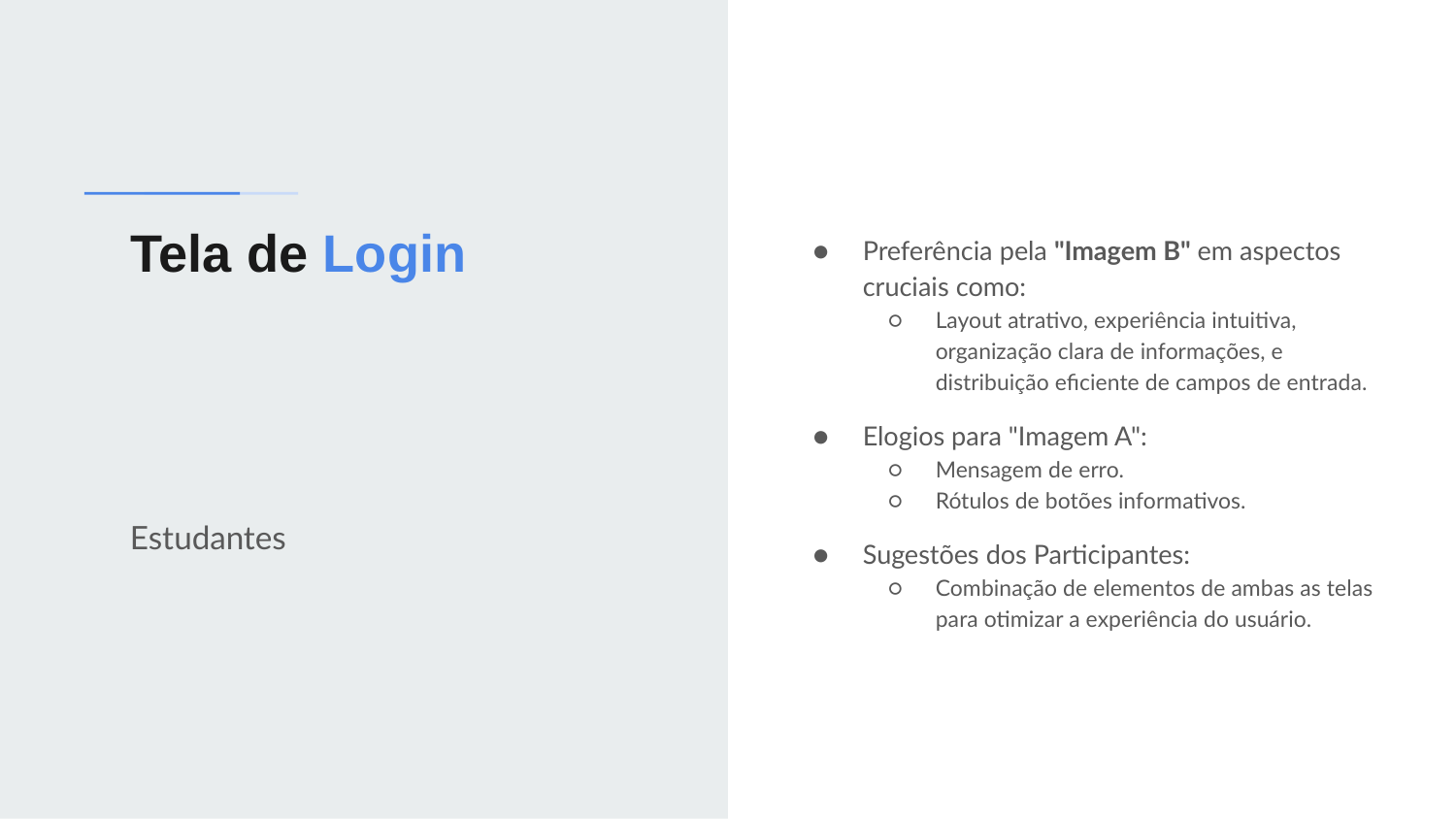

# Tela de Login
Preferência pela "Imagem B" em aspectos cruciais como:
Layout atrativo, experiência intuitiva, organização clara de informações, e distribuição eficiente de campos de entrada.
Elogios para "Imagem A":
Mensagem de erro.
Rótulos de botões informativos.
Sugestões dos Participantes:
Combinação de elementos de ambas as telas para otimizar a experiência do usuário.
Estudantes